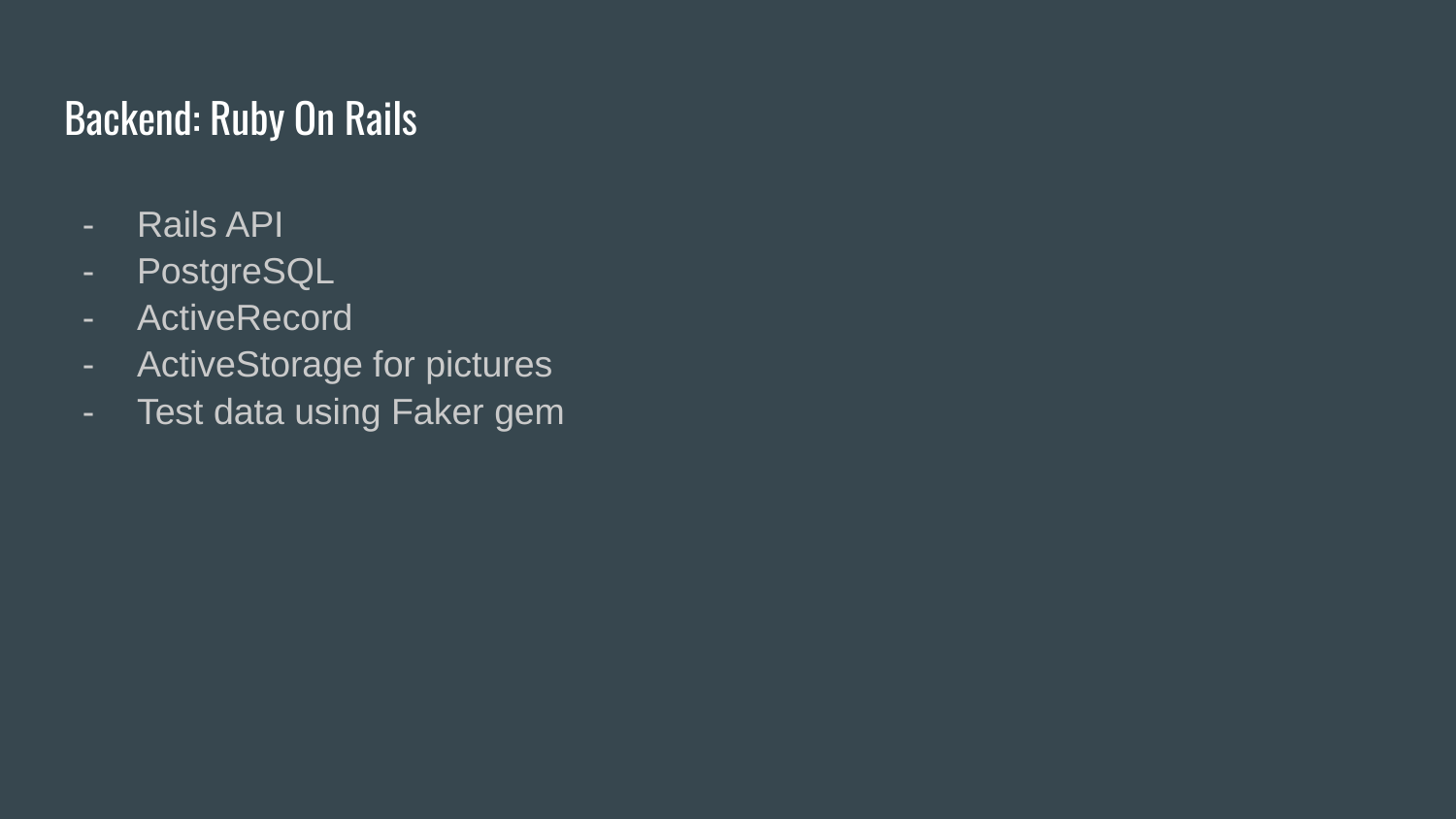

# Backend: Ruby On Rails
Rails API
PostgreSQL
ActiveRecord
ActiveStorage for pictures
Test data using Faker gem